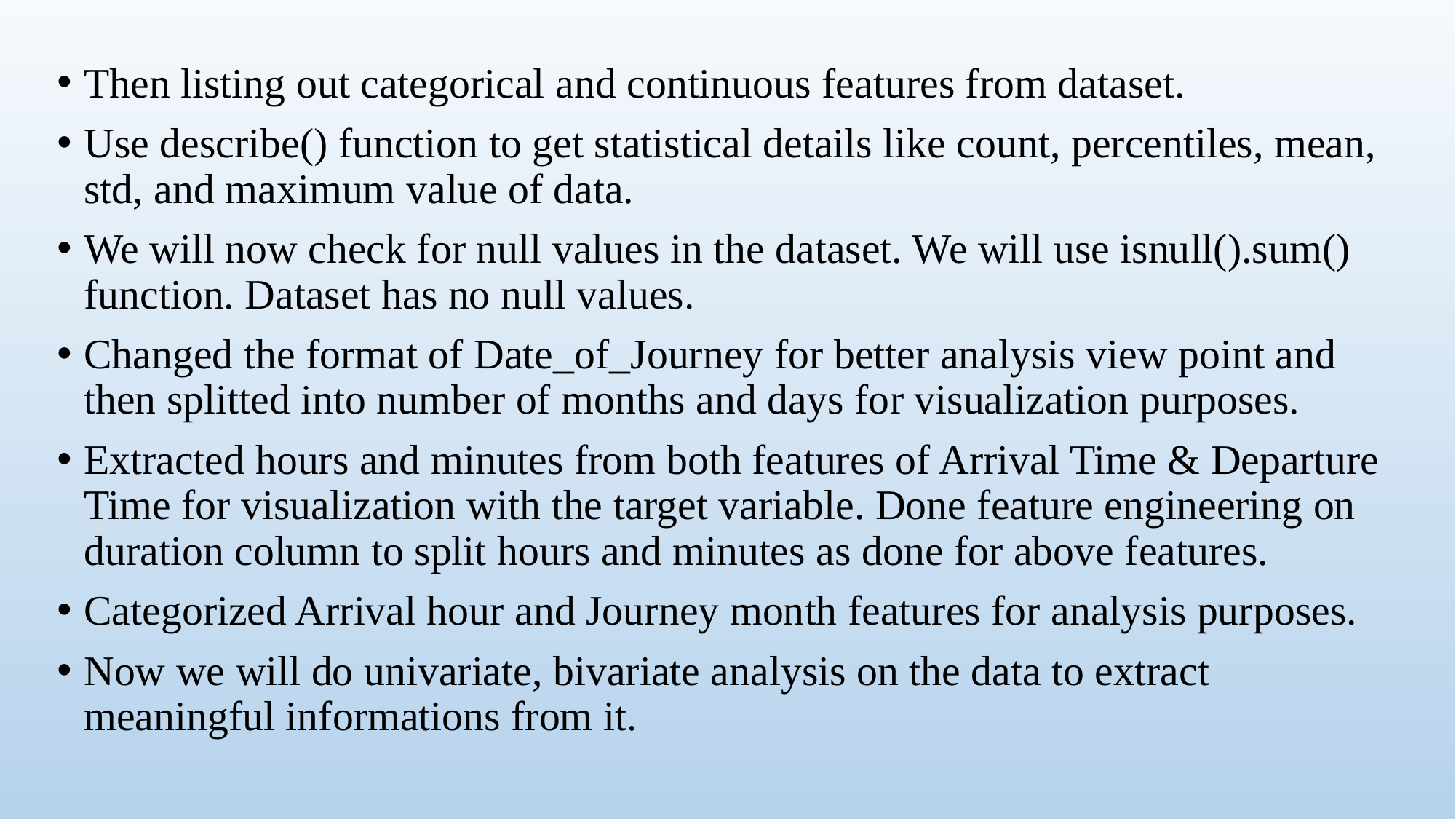

Then listing out categorical and continuous features from dataset.
Use describe() function to get statistical details like count, percentiles, mean, std, and maximum value of data.
We will now check for null values in the dataset. We will use isnull().sum() function. Dataset has no null values.
Changed the format of Date_of_Journey for better analysis view point and then splitted into number of months and days for visualization purposes.
Extracted hours and minutes from both features of Arrival Time & Departure Time for visualization with the target variable. Done feature engineering on duration column to split hours and minutes as done for above features.
Categorized Arrival hour and Journey month features for analysis purposes.
Now we will do univariate, bivariate analysis on the data to extract meaningful informations from it.